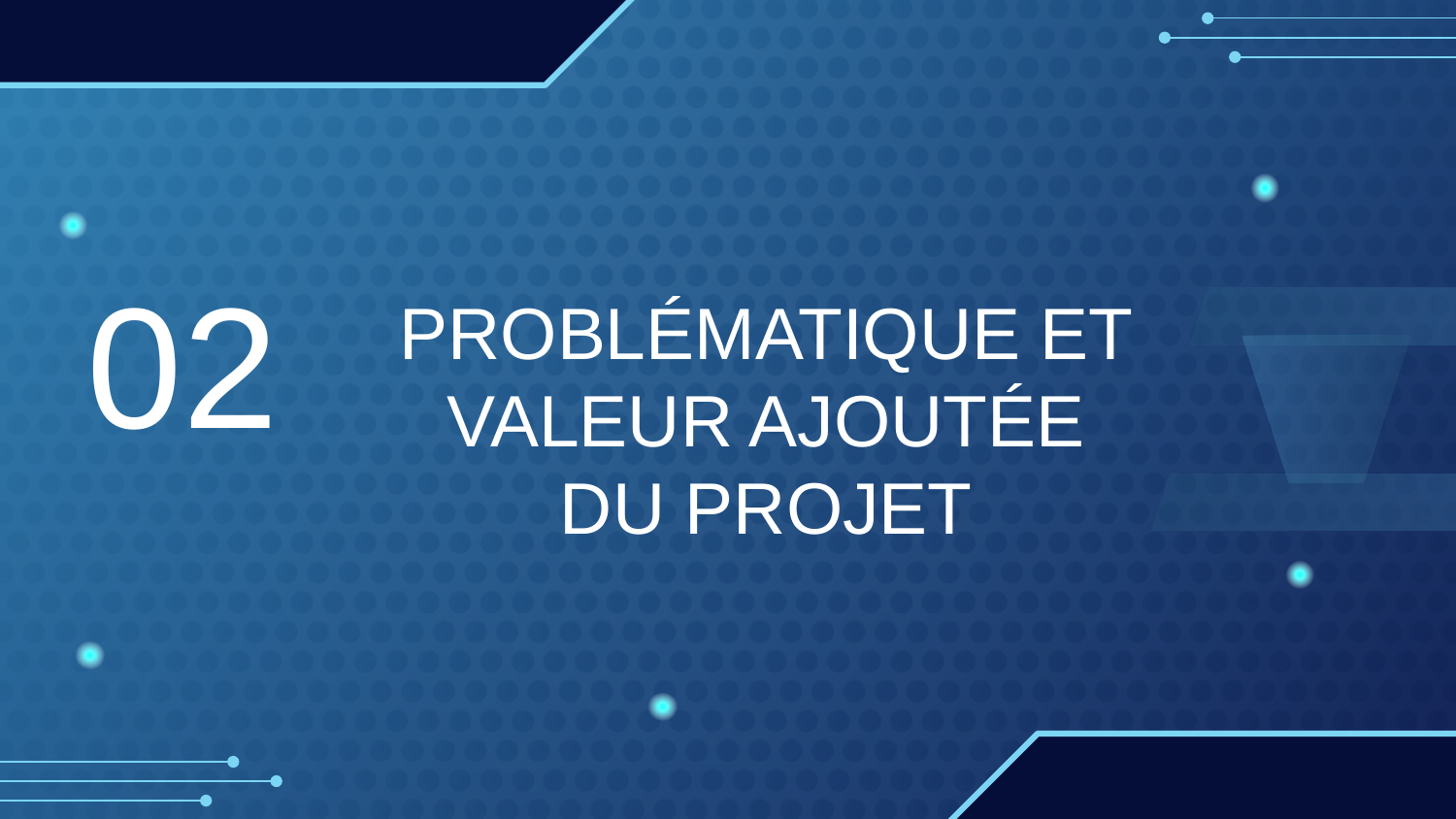

02
PROBLÉMATIQUE ET VALEUR AJOUTÉE DU PROJET